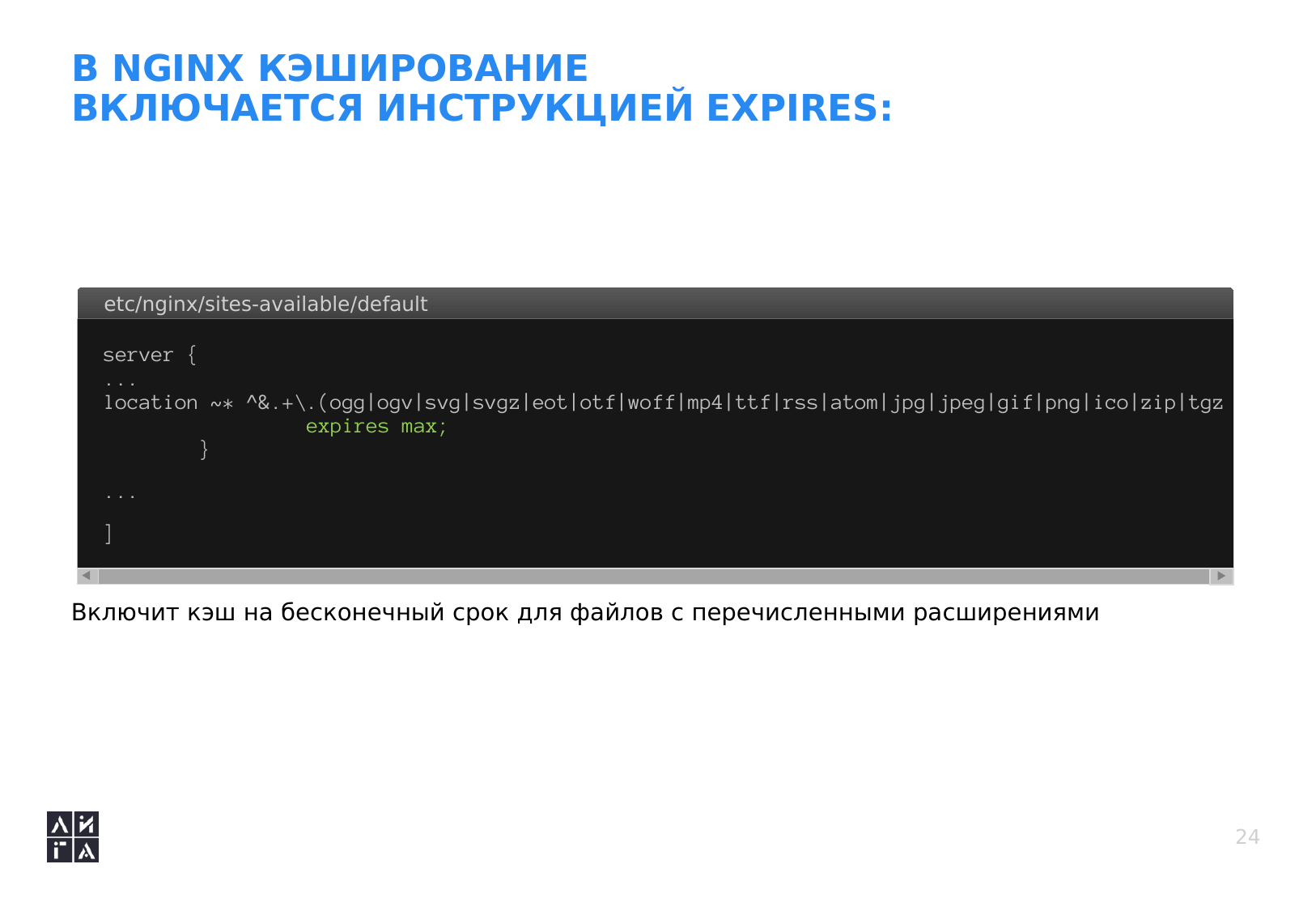

# В Nginx кэширование включается инструкцией expires:

etc/nginx/sites-available/default
server {
...
location ~* ^&.+\.(ogg|ogv|svg|svgz|eot|otf|woff|mp4|ttf|rss|atom|jpg|jpeg|gif|png|ico|zip|tgz
                 expires max;
        }
...
]

Включит кэш на бесконечный срок для файлов с перечисленными расширениями
24